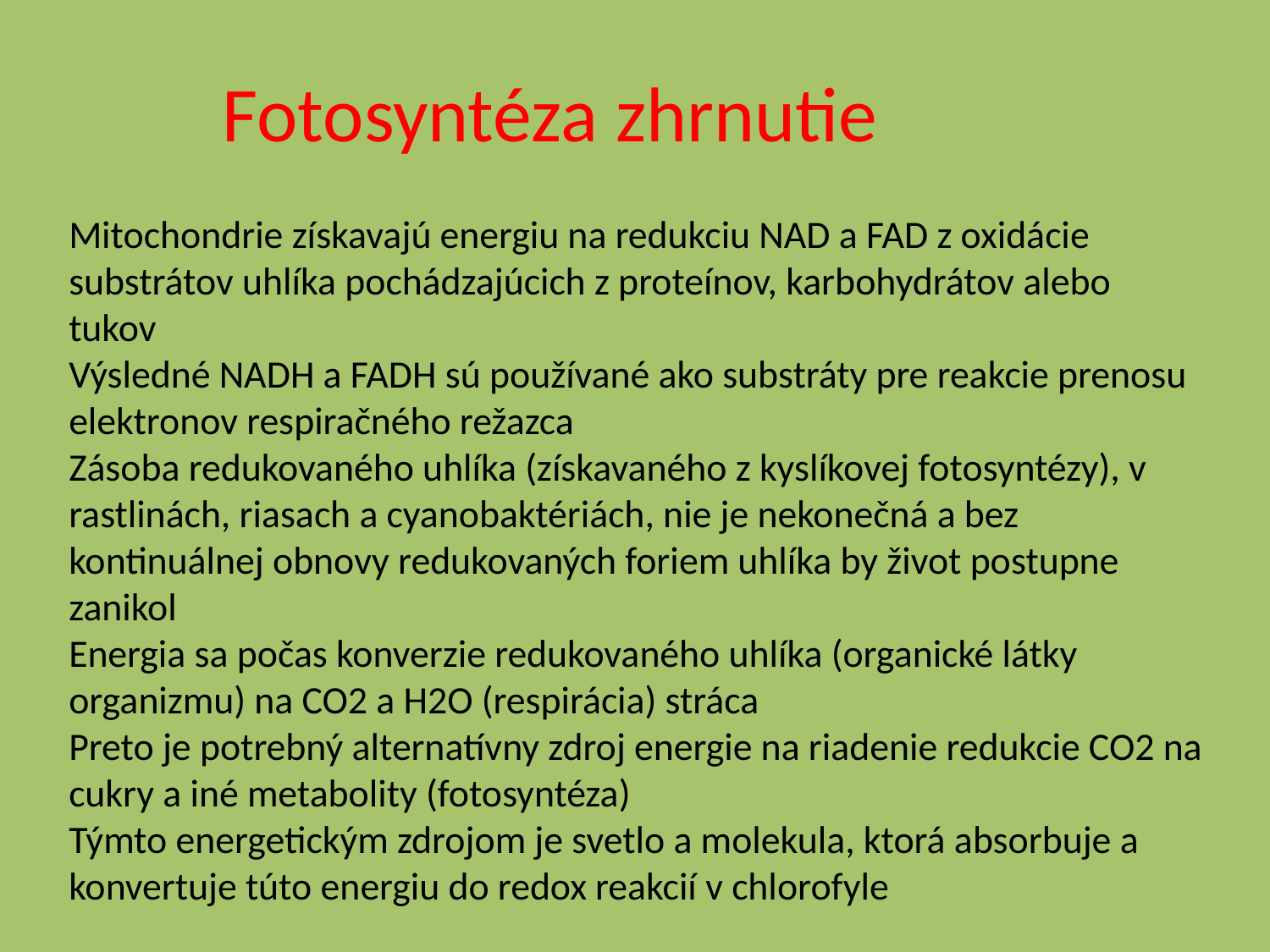

# Fotosyntéza zhrnutie
Mitochondrie získavajú energiu na redukciu NAD a FAD z oxidácie substrátov uhlíka pochádzajúcich z proteínov, karbohydrátov alebo  tukov
Výsledné NADH a FADH sú používané ako substráty pre reakcie prenosu elektronov respiračného režazca
Zásoba redukovaného uhlíka (získavaného z kyslíkovej fotosyntézy), v rastlinách, riasach a cyanobaktériách, nie je nekonečná a bez kontinuálnej obnovy redukovaných foriem uhlíka by život postupne zanikol
Energia sa počas konverzie redukovaného uhlíka (organické látky organizmu) na CO2 a H2O (respirácia) stráca
Preto je potrebný alternatívny zdroj energie na riadenie redukcie CO2 na cukry a iné metabolity (fotosyntéza)
Týmto energetickým zdrojom je svetlo a molekula, ktorá absorbuje a konvertuje túto energiu do redox reakcií v chlorofyle